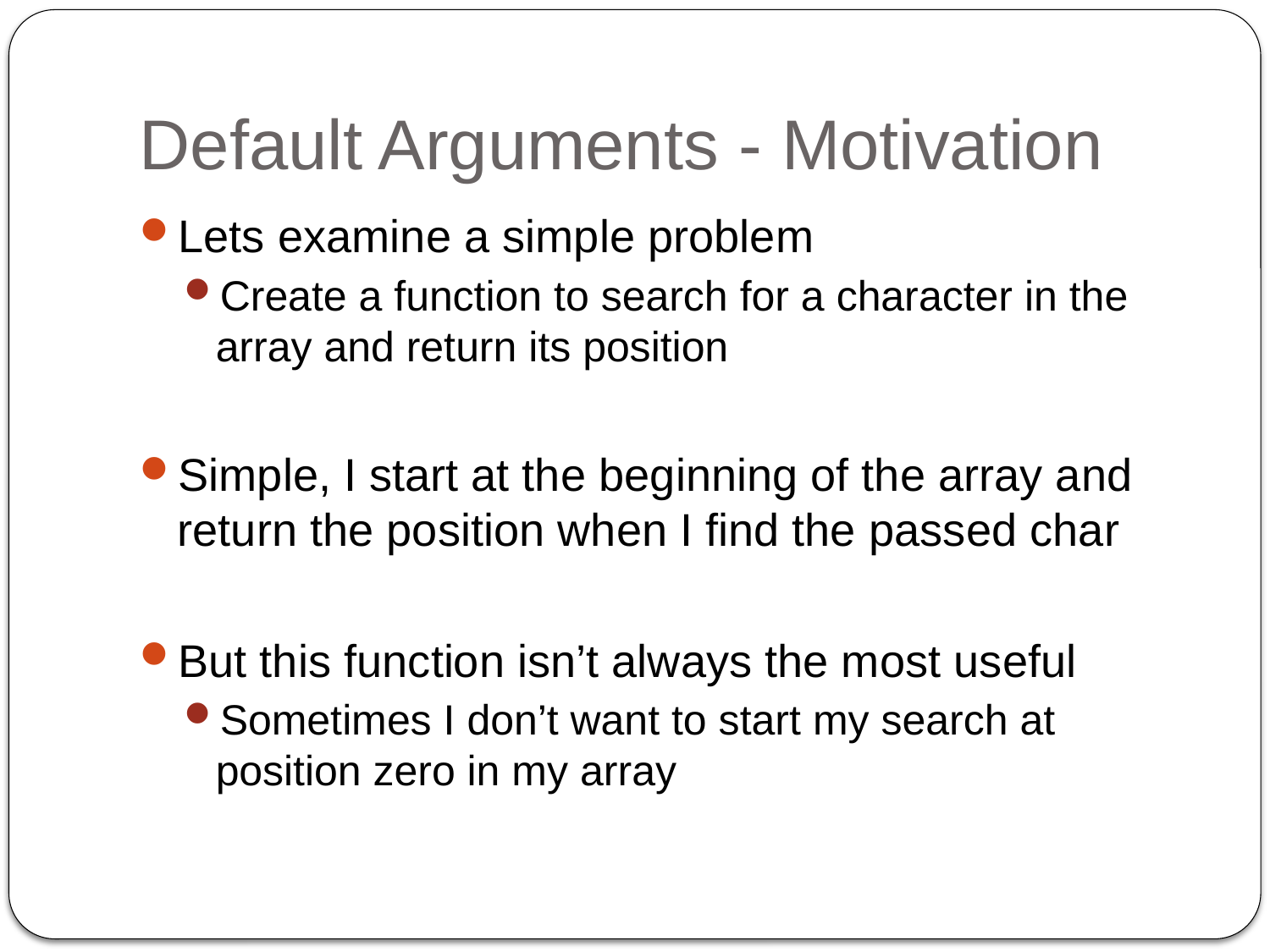

# Default Arguments - Motivation
Lets examine a simple problem
Create a function to search for a character in the array and return its position

Simple, I start at the beginning of the array and return the position when I find the passed char

But this function isn’t always the most useful
Sometimes I don’t want to start my search at position zero in my array